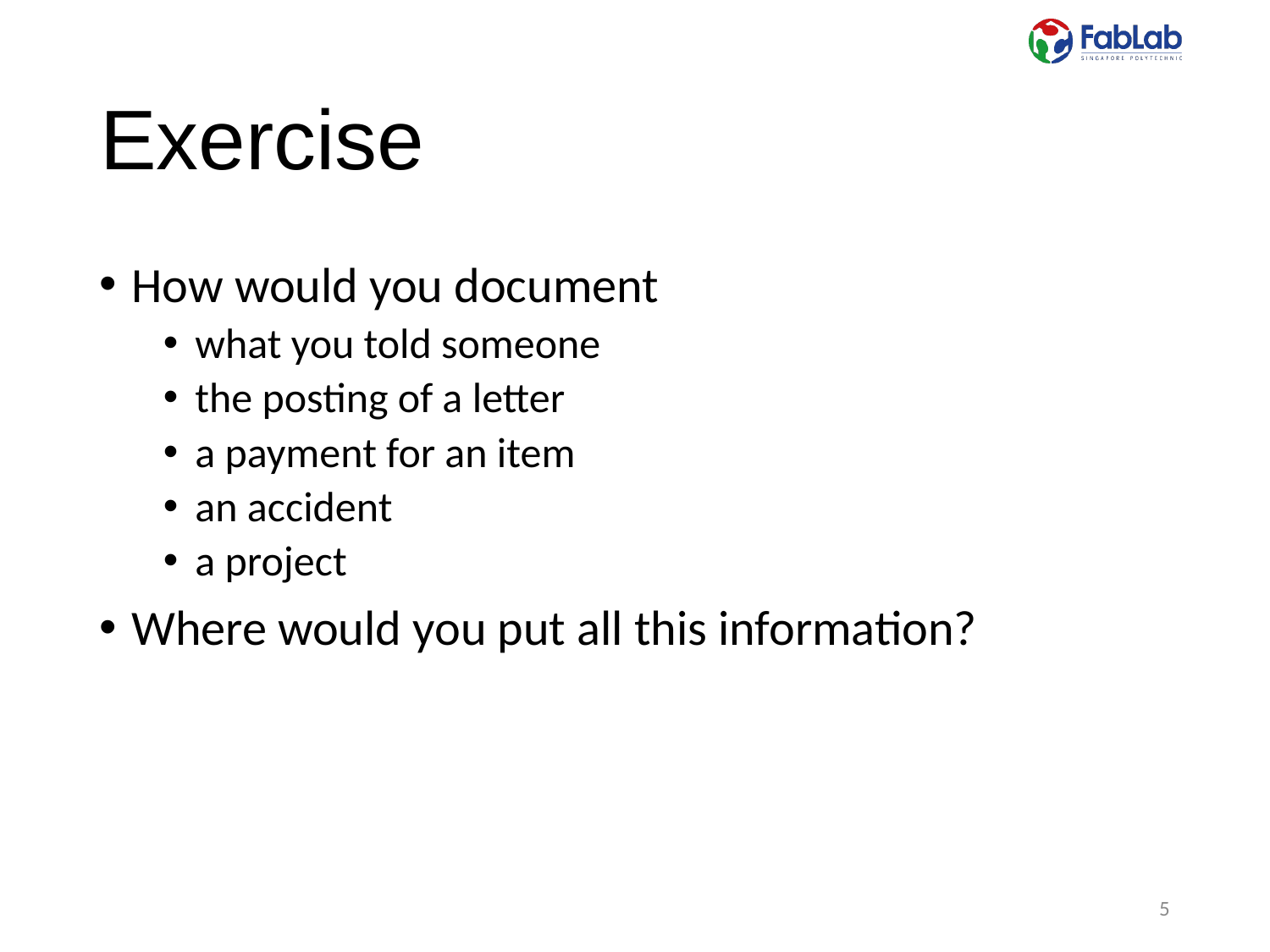

# Exercise
How would you document
what you told someone
the posting of a letter
a payment for an item
an accident
a project
Where would you put all this information?

5